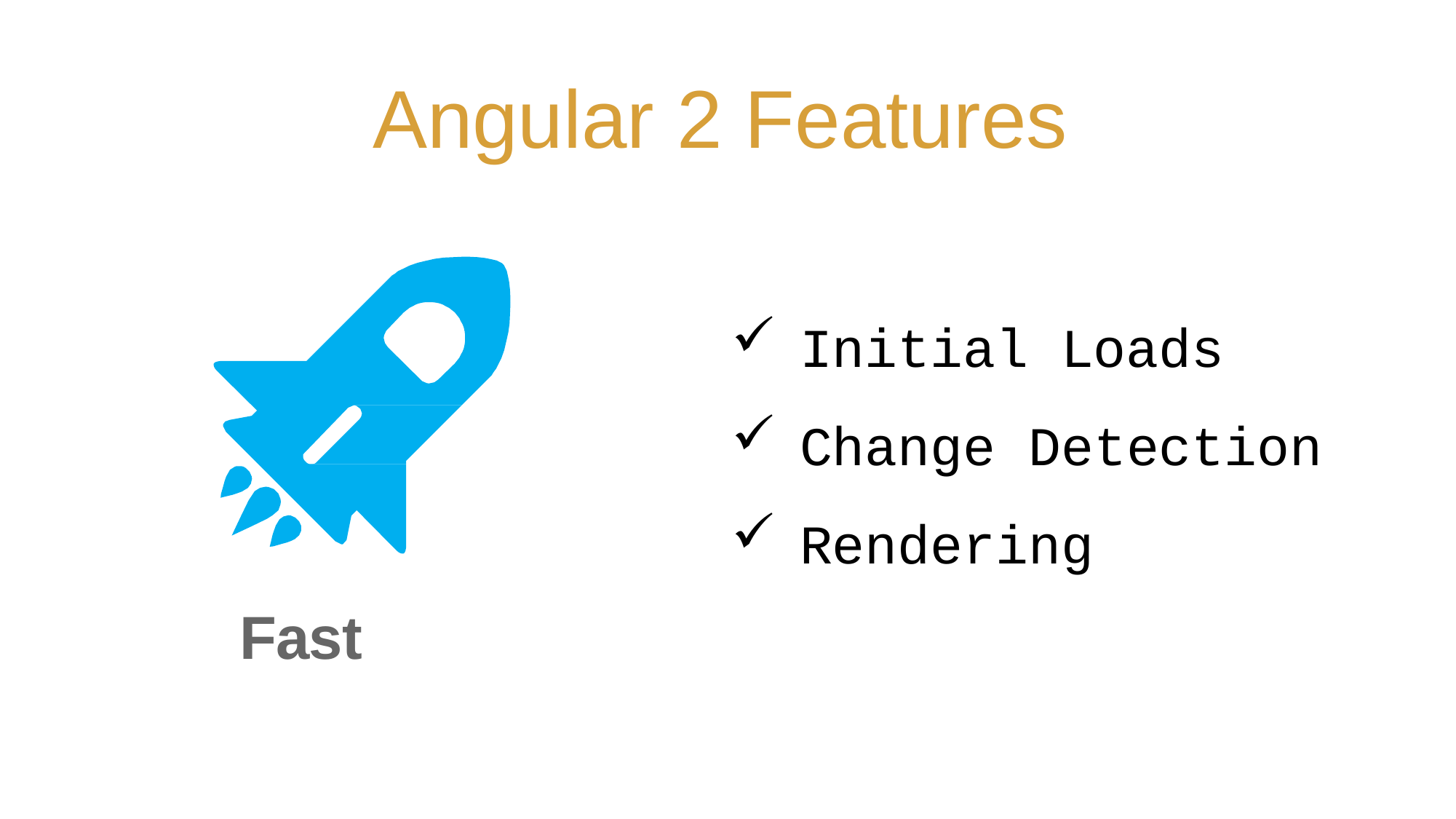

# Angular 2 Features

Initial Loads
Change Detection
Rendering

Fast